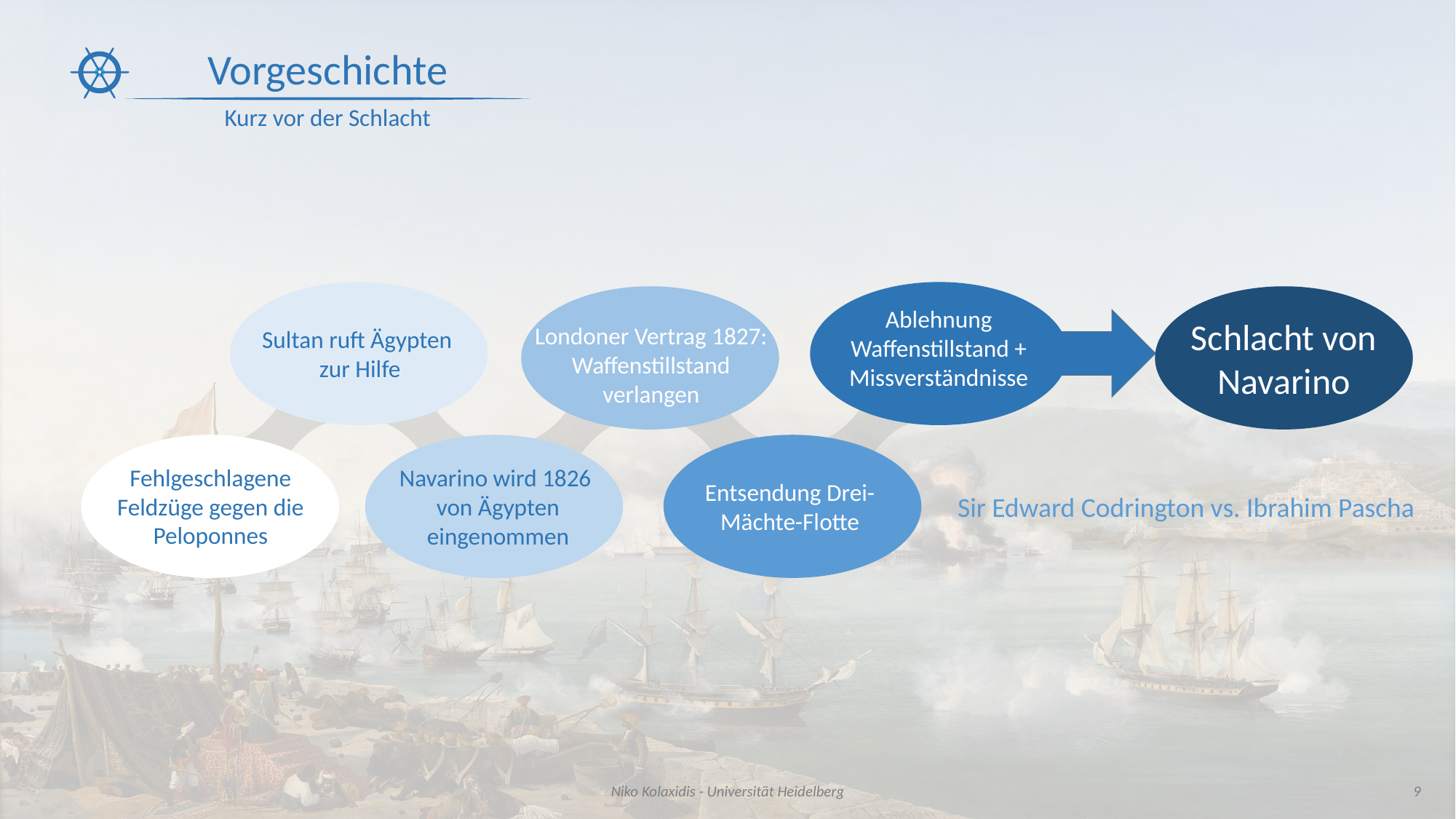

Vorgeschichte

Kurz vor der Schlacht

Ablehnung Waffenstillstand + Missverständnisse
Schlacht von Navarino
Londoner Vertrag 1827: Waffenstillstand verlangen
Sultan ruft Ägypten
zur Hilfe
Fehlgeschlagene Feldzüge gegen die Peloponnes
Navarino wird 1826
von Ägypten eingenommen
Entsendung Drei-Mächte-Flotte
Sir Edward Codrington vs. Ibrahim Pascha
Niko Kolaxidis - Universität Heidelberg
9